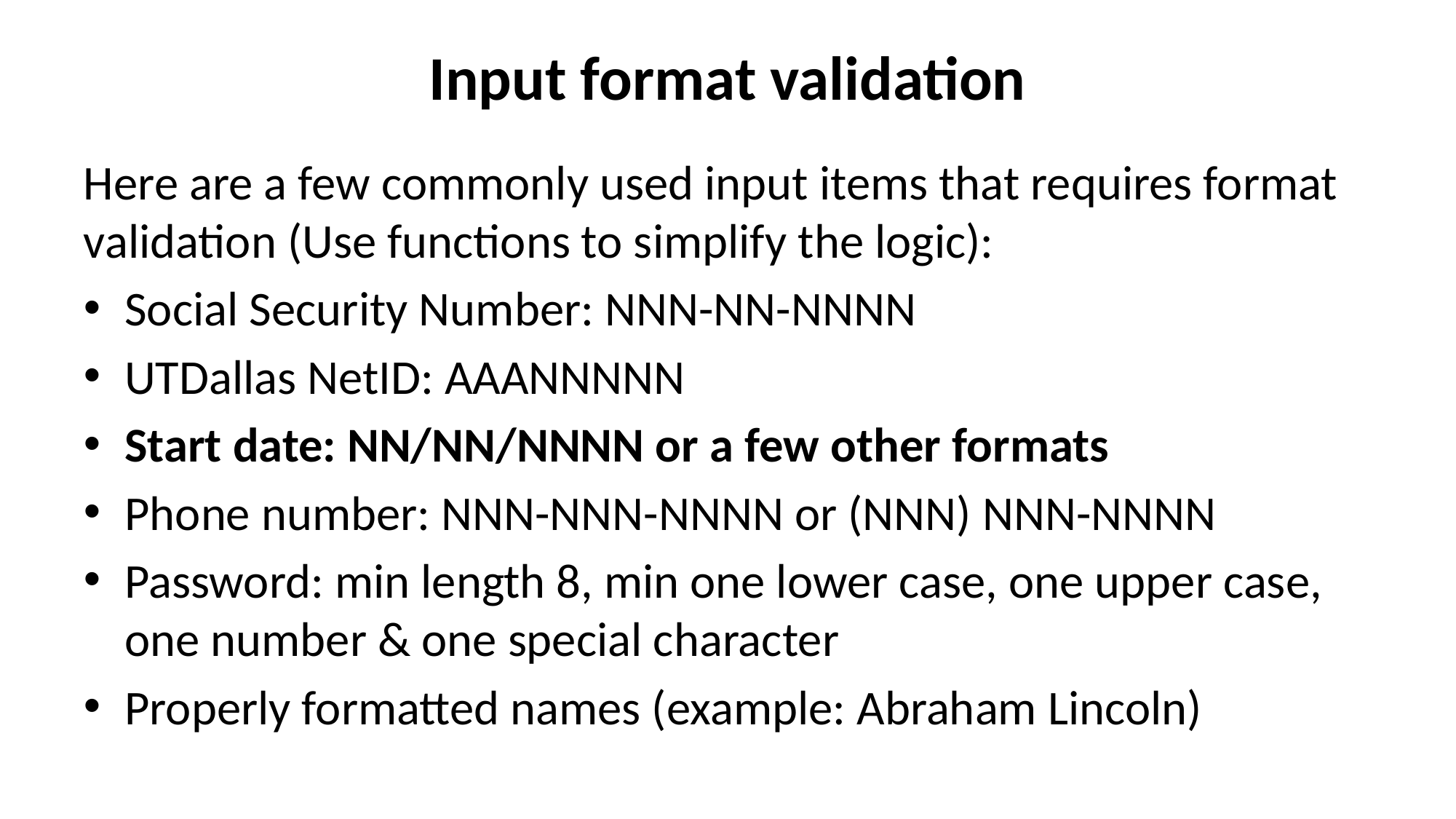

# Input format validation
Here are a few commonly used input items that requires format validation (Use functions to simplify the logic):
Social Security Number: NNN-NN-NNNN
UTDallas NetID: AAANNNNN
Start date: NN/NN/NNNN or a few other formats
Phone number: NNN-NNN-NNNN or (NNN) NNN-NNNN
Password: min length 8, min one lower case, one upper case, one number & one special character
Properly formatted names (example: Abraham Lincoln)